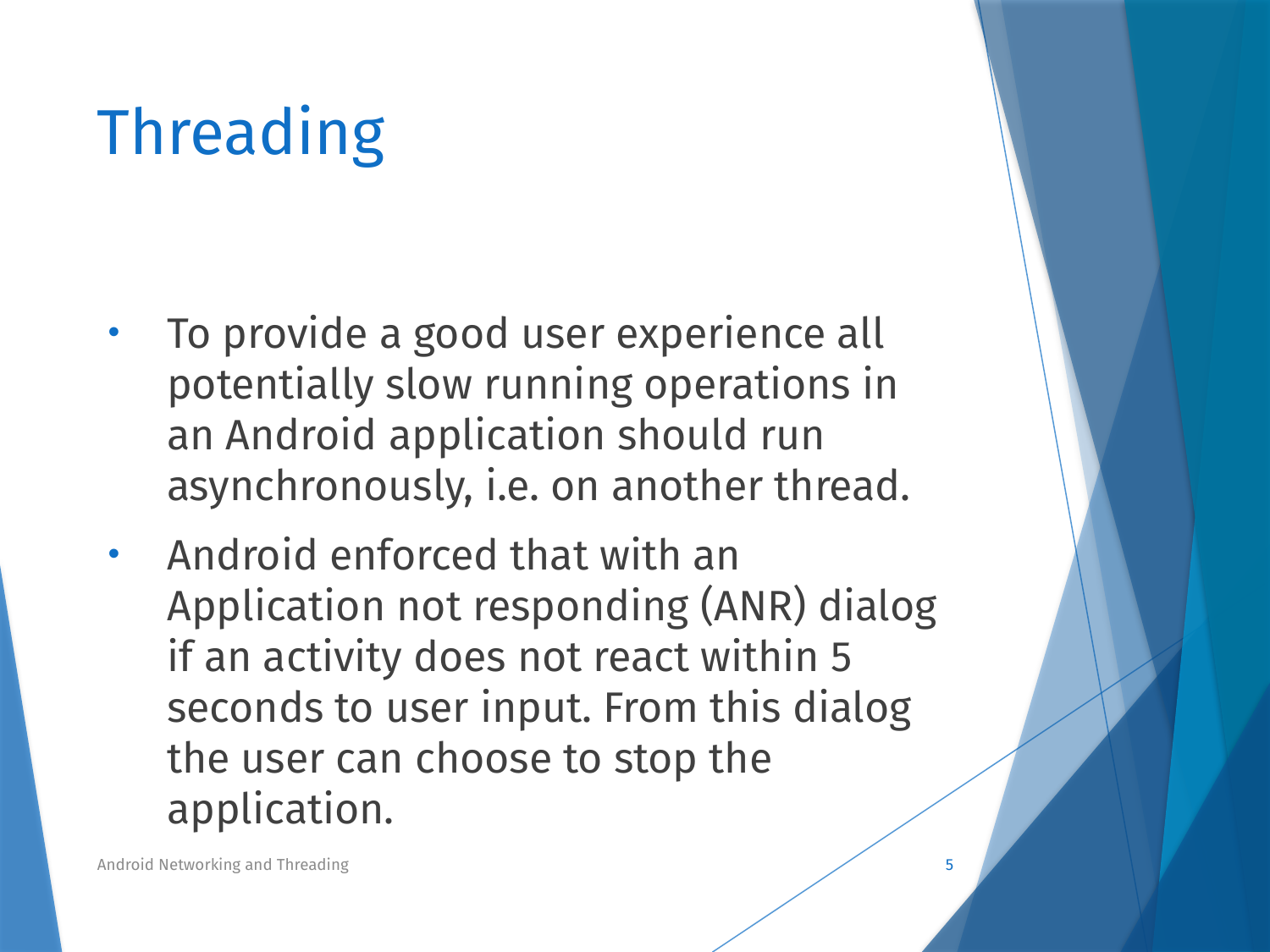

# Threading
To provide a good user experience all potentially slow running operations in an Android application should run asynchronously, i.e. on another thread.
Android enforced that with an Application not responding (ANR) dialog if an activity does not react within 5 seconds to user input. From this dialog the user can choose to stop the application.

Android Networking and Threading
5